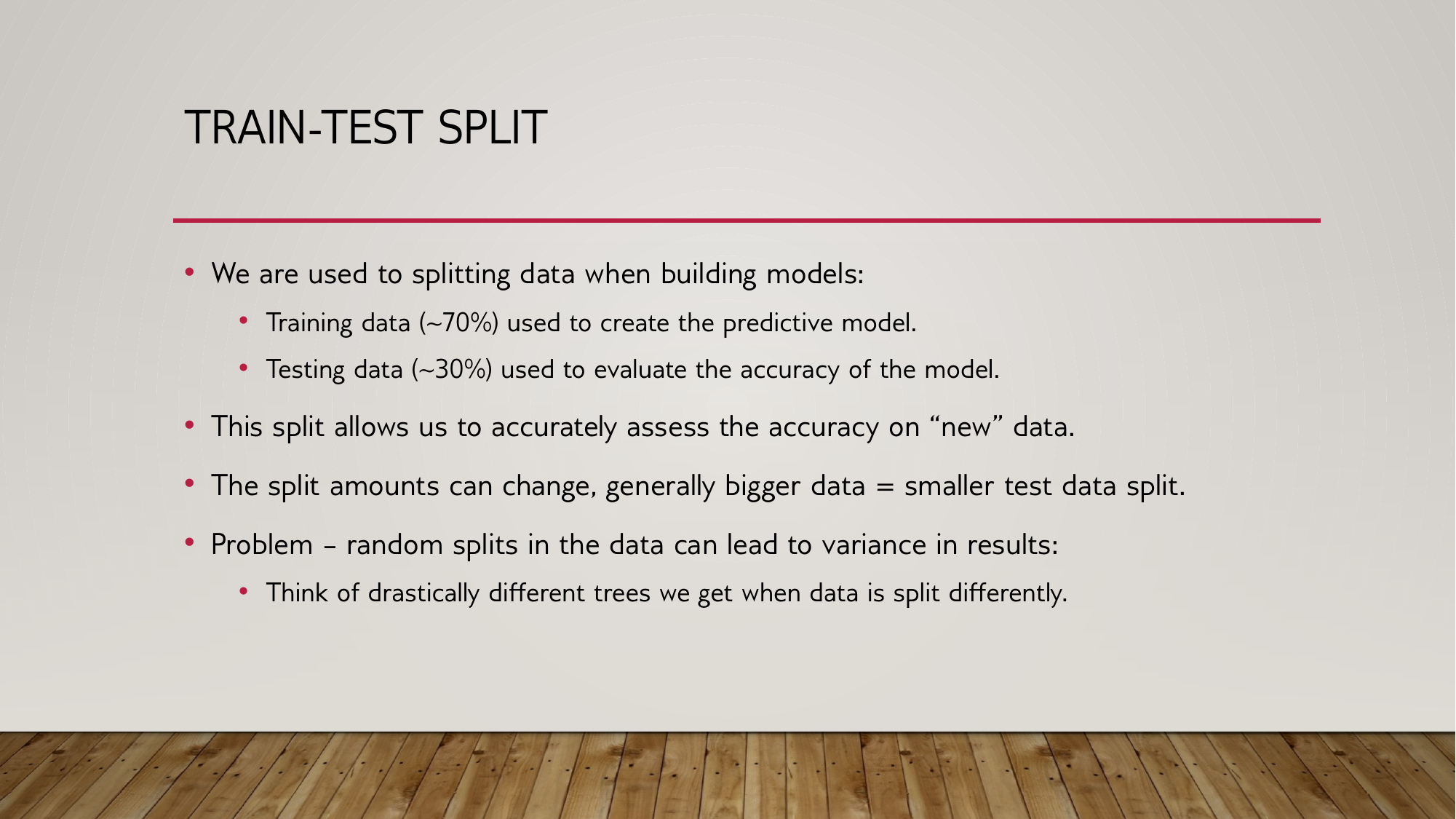

# Train-Test Split
We are used to splitting data when building models:
Training data (~70%) used to create the predictive model.
Testing data (~30%) used to evaluate the accuracy of the model.
This split allows us to accurately assess the accuracy on “new” data.
The split amounts can change, generally bigger data = smaller test data split.
Problem – random splits in the data can lead to variance in results:
Think of drastically different trees we get when data is split differently.